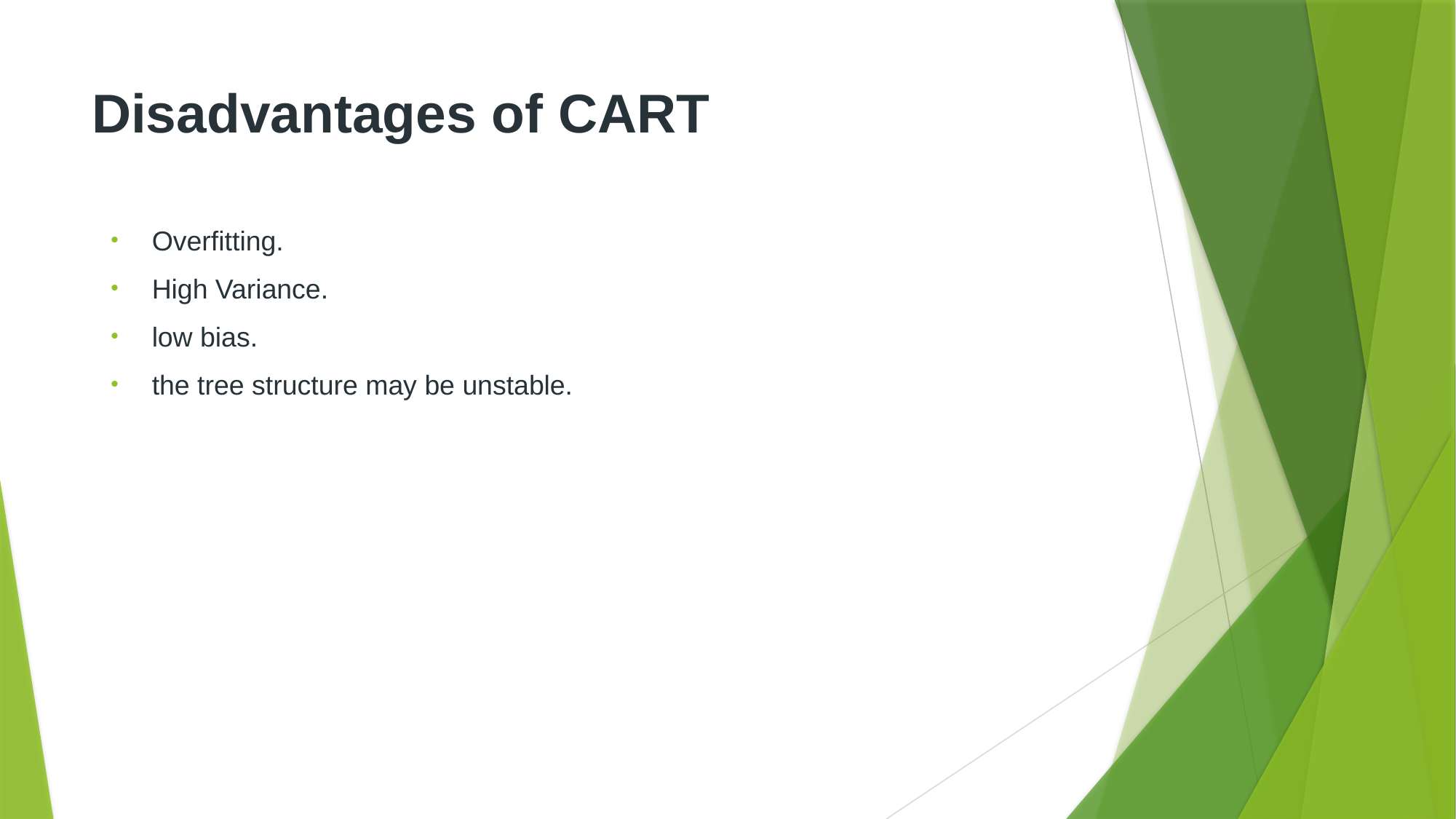

# Disadvantages of CART
Overfitting.
High Variance.
low bias.
the tree structure may be unstable.